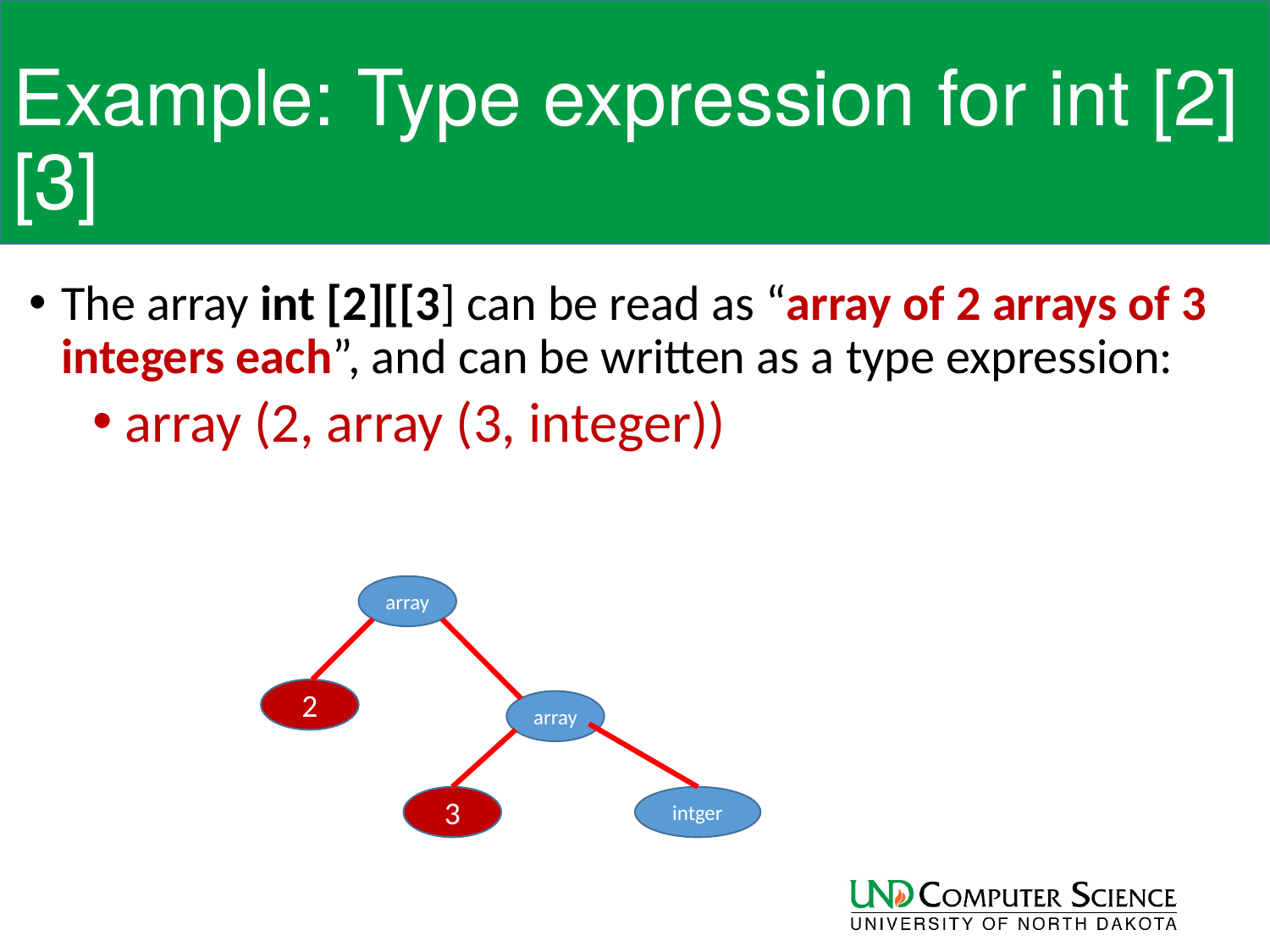

# Example: Type expression for int [2][3]
The array int [2][[3] can be read as “array of 2 arrays of 3 integers each”, and can be written as a type expression:
array (2, array (3, integer))
array
2
array
3
intger